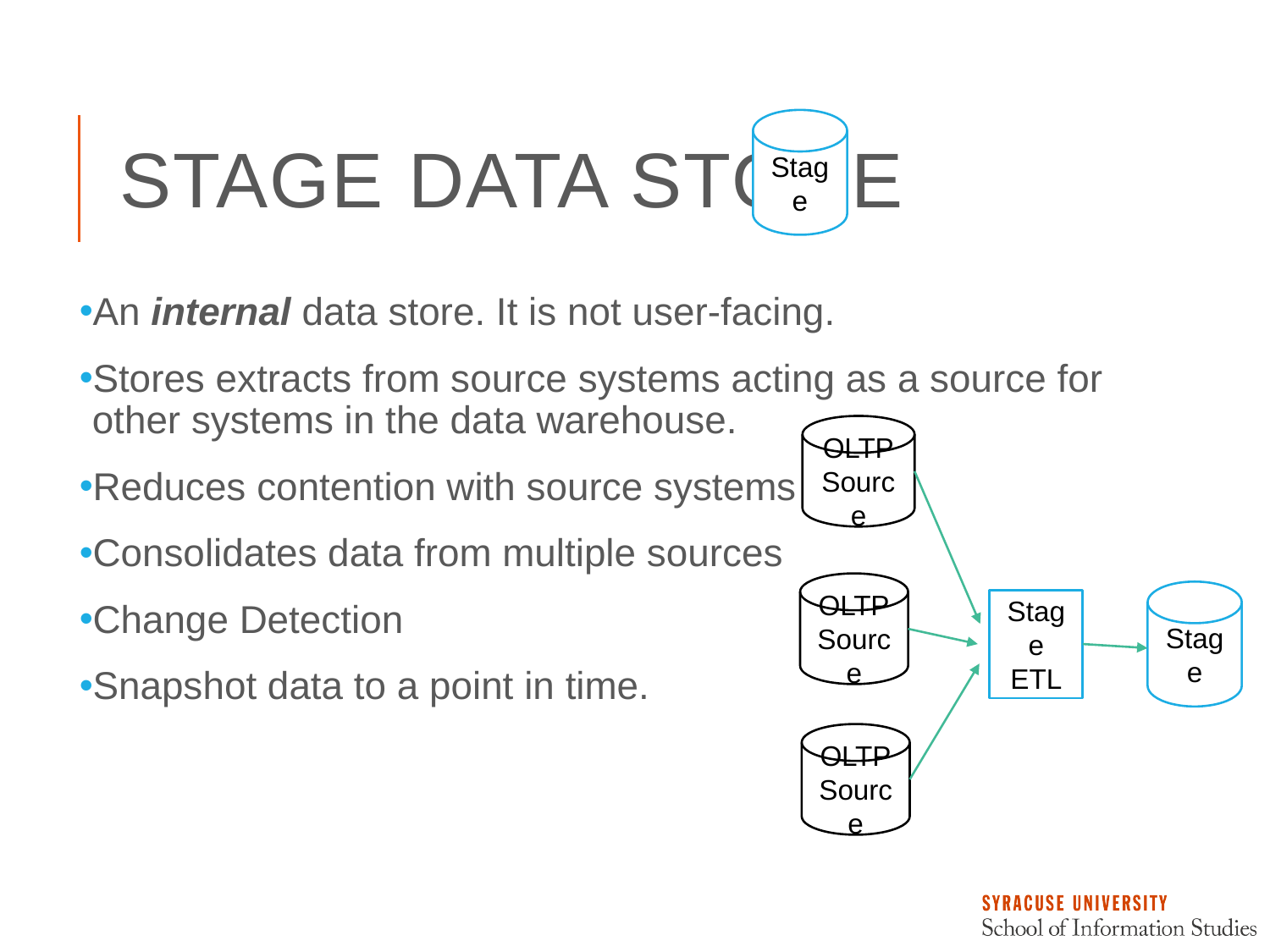

# Stage Data Store
Stage
An internal data store. It is not user-facing.
Stores extracts from source systems acting as a source for other systems in the data warehouse.
Reduces contention with source systems
Consolidates data from multiple sources
Change Detection
Snapshot data to a point in time.

OLTP
Source
OLTP
Source
Stage
Stage
ETL
OLTP
Source